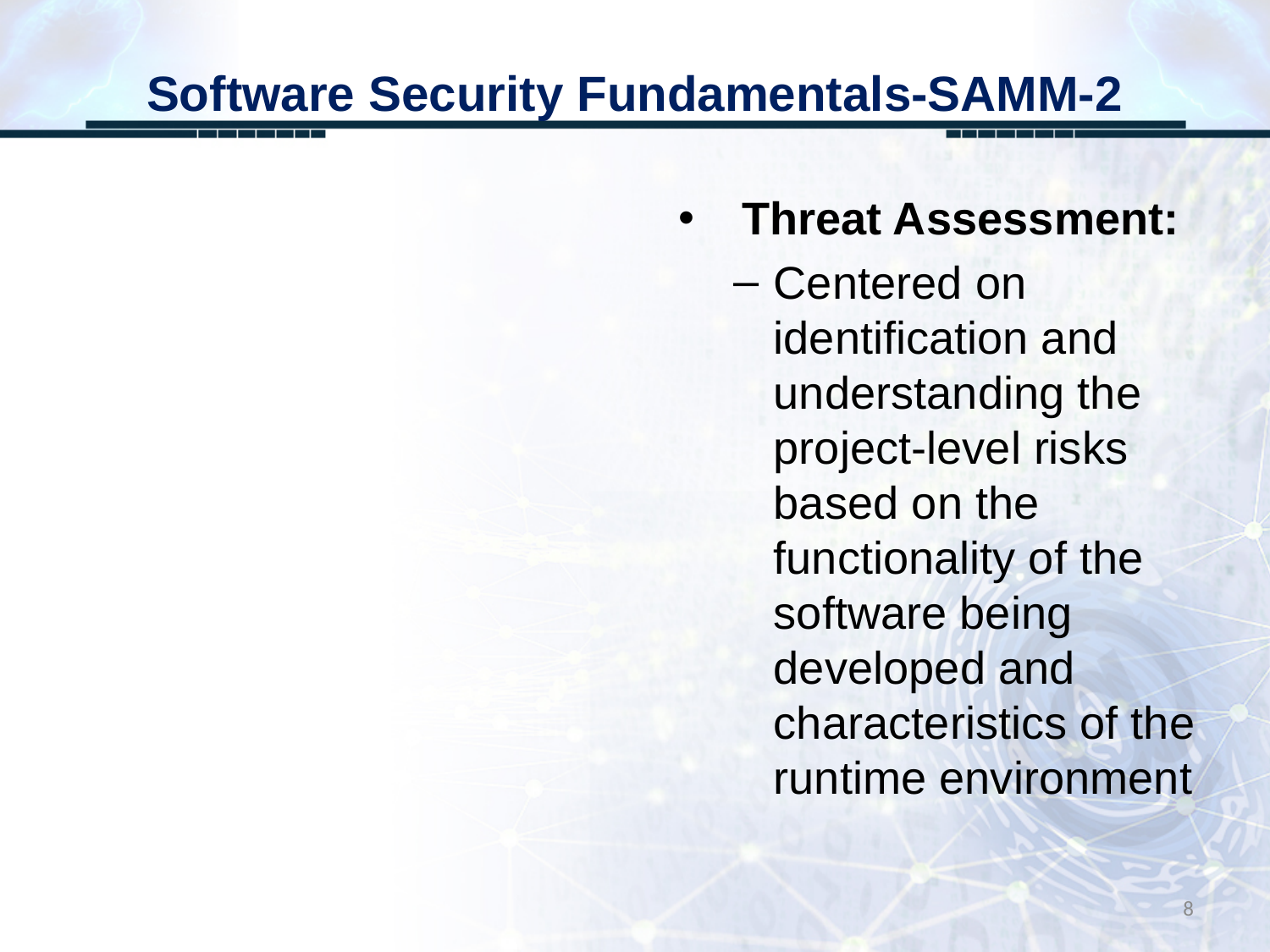

# Software Security Fundamentals-SAMM-2
Threat Assessment:
Centered on identification and understanding the project-level risks based on the functionality of the software being developed and characteristics of the runtime environment
8